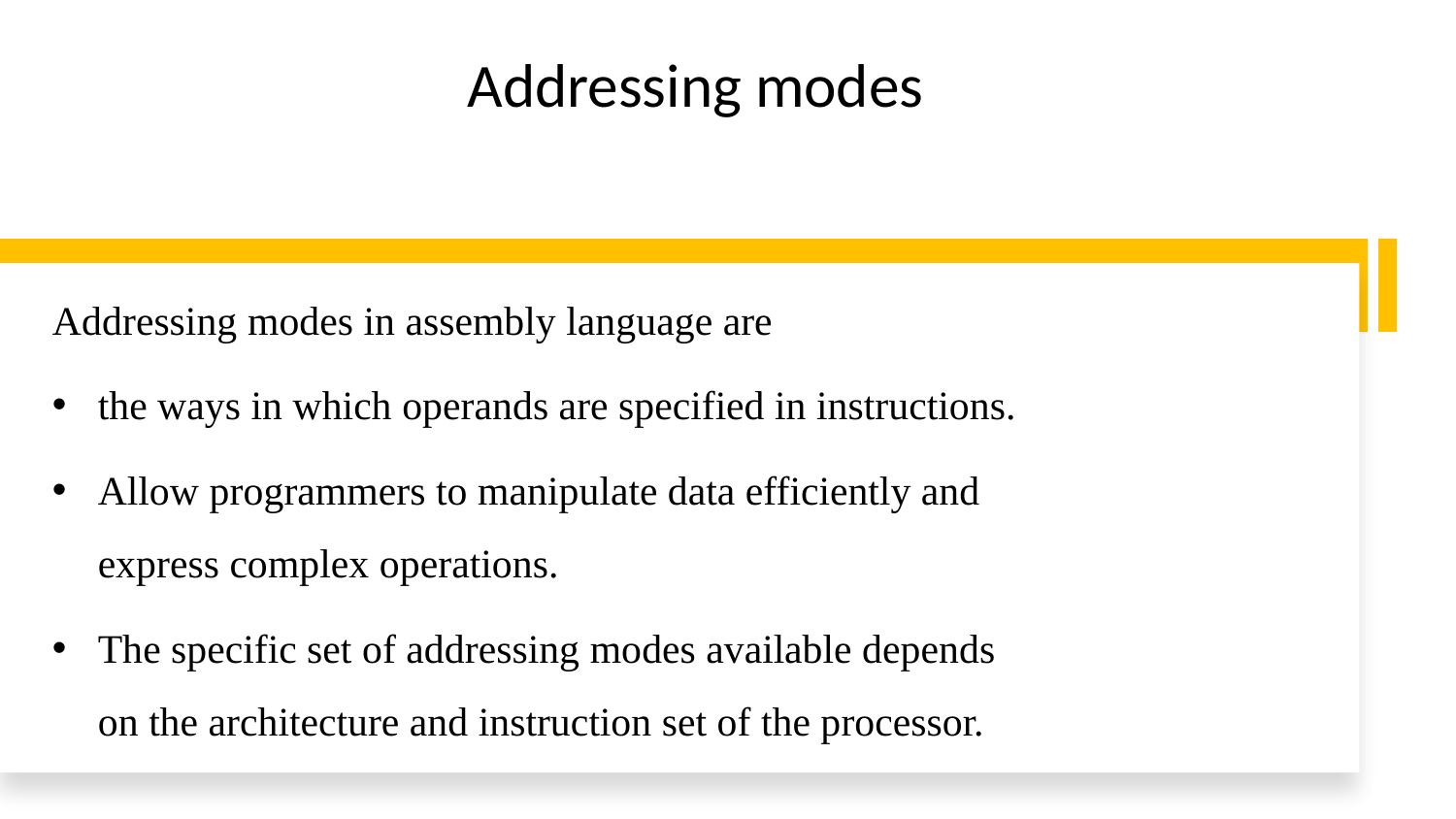

# Addressing modes

Addressing modes in assembly language are
the ways in which operands are specified in instructions.
Allow programmers to manipulate data efficiently and express complex operations.
The specific set of addressing modes available depends on the architecture and instruction set of the processor.